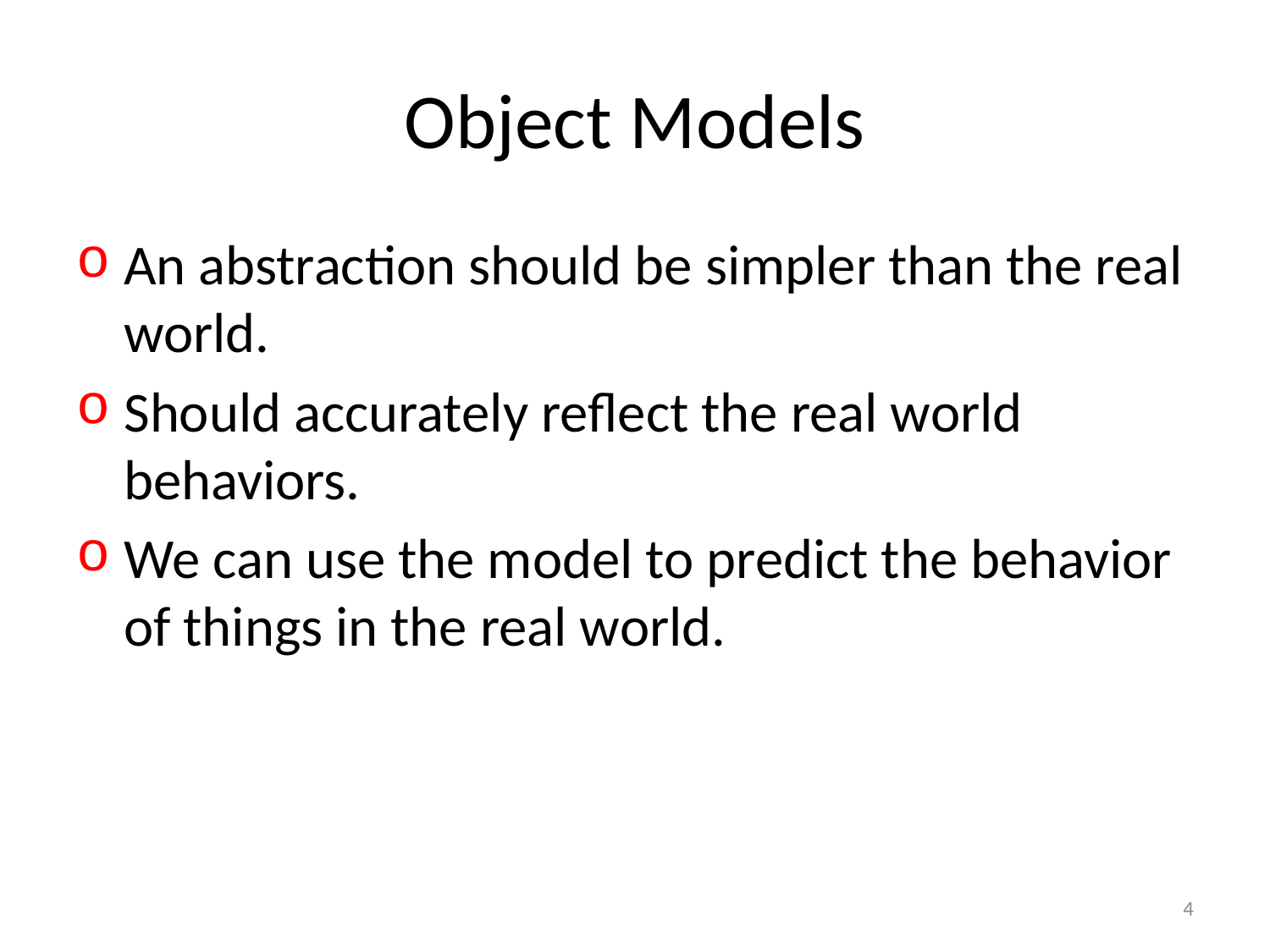

# Object Models
An abstraction should be simpler than the real world.
Should accurately reflect the real world behaviors.
We can use the model to predict the behavior of things in the real world.
4